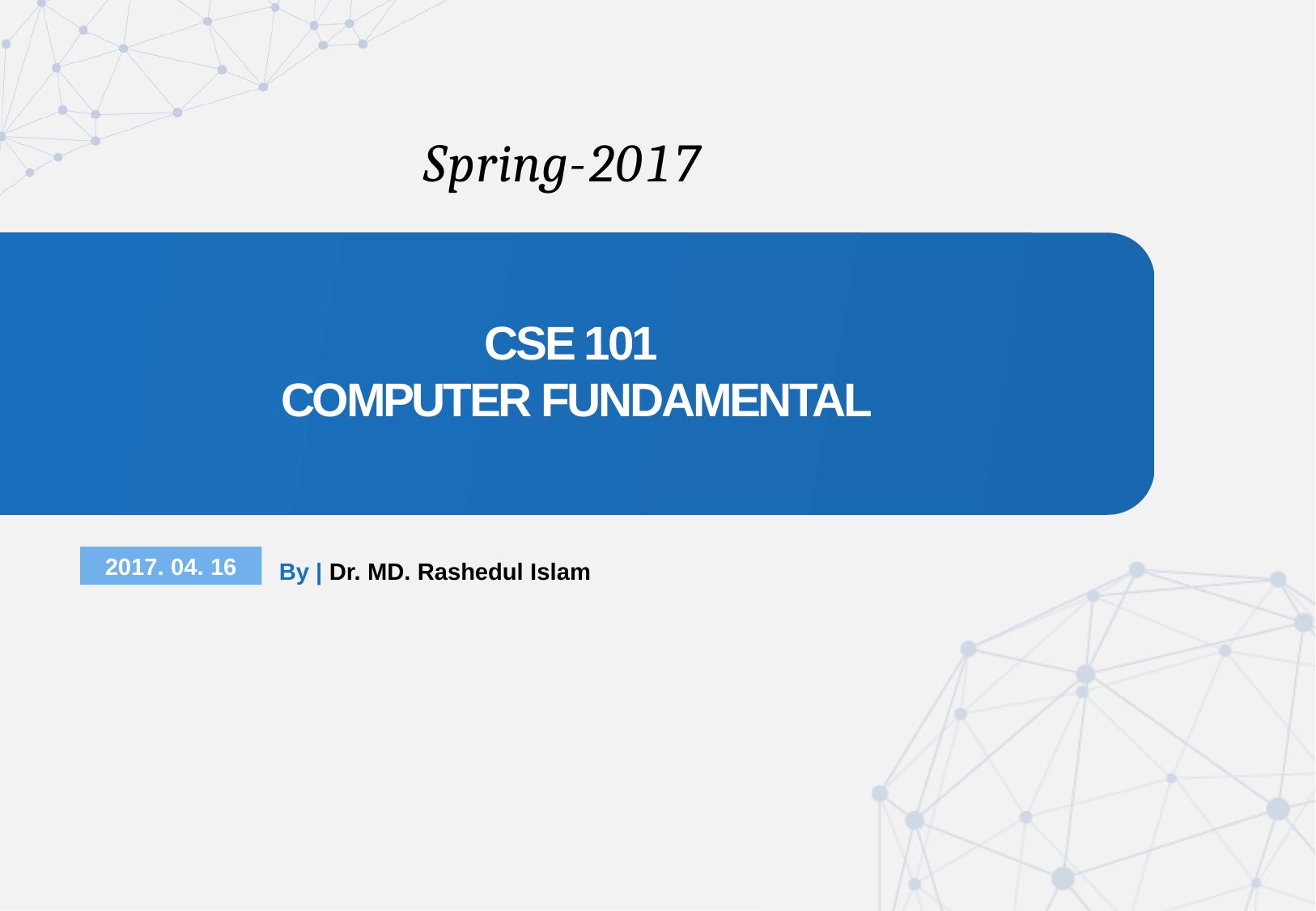

Spring-2017
CSE 101
Computer Fundamental

By | Dr. MD. Rashedul Islam

2017. 04. 16